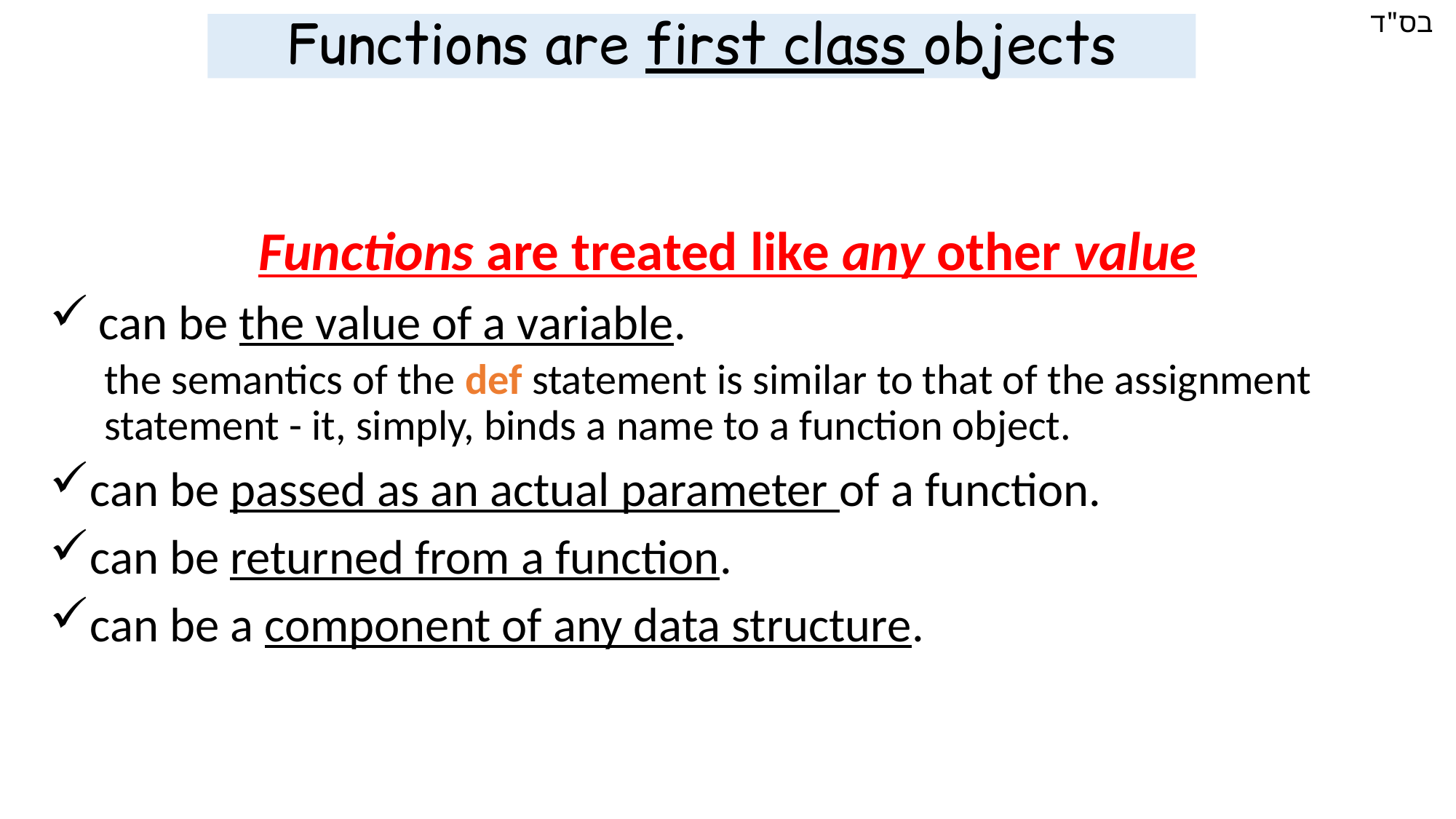

Functions are first class objects
Functions are treated like any other value
can be the value of a variable.
the semantics of the def statement is similar to that of the assignment statement - it, simply, binds a name to a function object.
can be passed as an actual parameter of a function.
can be returned from a function.
can be a component of any data structure.